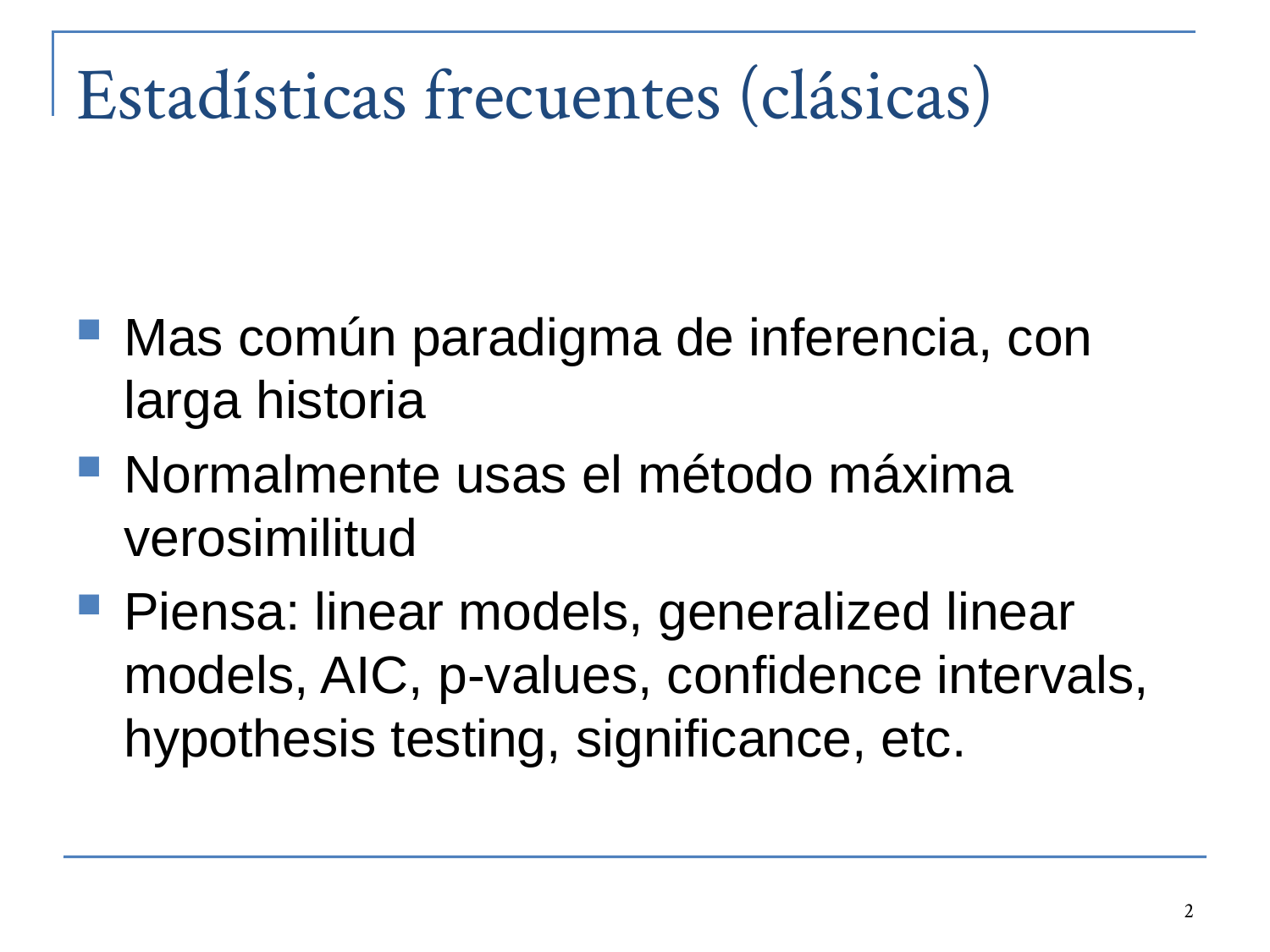

# Estadísticas frecuentes (clásicas)

Mas común paradigma de inferencia, con larga historia
Normalmente usas el método máxima verosimilitud
Piensa: linear models, generalized linear models, AIC, p-values, confidence intervals, hypothesis testing, significance, etc.
2